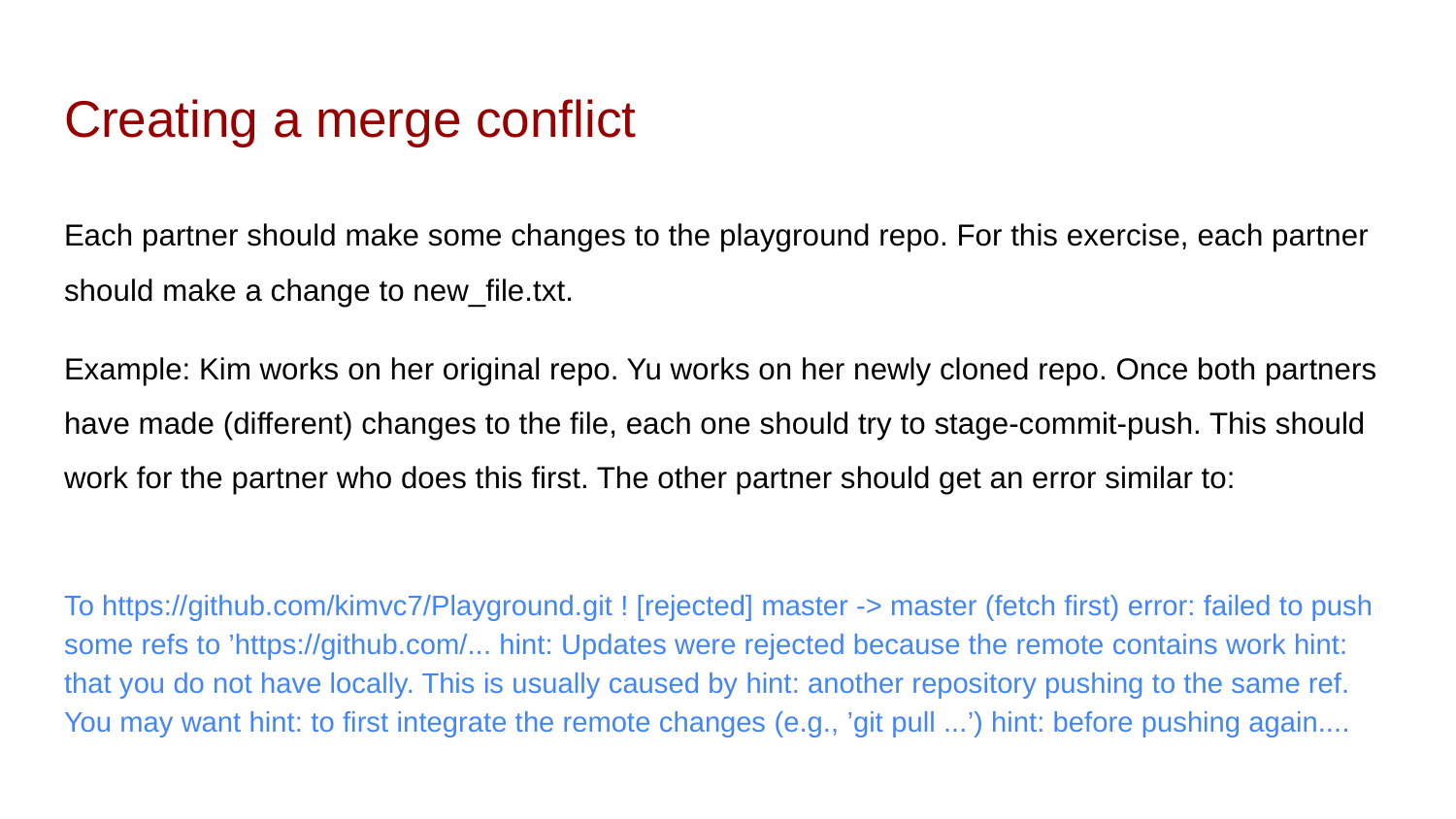

# Creating a merge conflict
Each partner should make some changes to the playground repo. For this exercise, each partner should make a change to new_file.txt.
Example: Kim works on her original repo. Yu works on her newly cloned repo. Once both partners have made (different) changes to the file, each one should try to stage-commit-push. This should work for the partner who does this first. The other partner should get an error similar to:

To https://github.com/kimvc7/Playground.git ! [rejected] master -> master (fetch first) error: failed to push some refs to ’https://github.com/... hint: Updates were rejected because the remote contains work hint: that you do not have locally. This is usually caused by hint: another repository pushing to the same ref. You may want hint: to first integrate the remote changes (e.g., ’git pull ...’) hint: before pushing again....